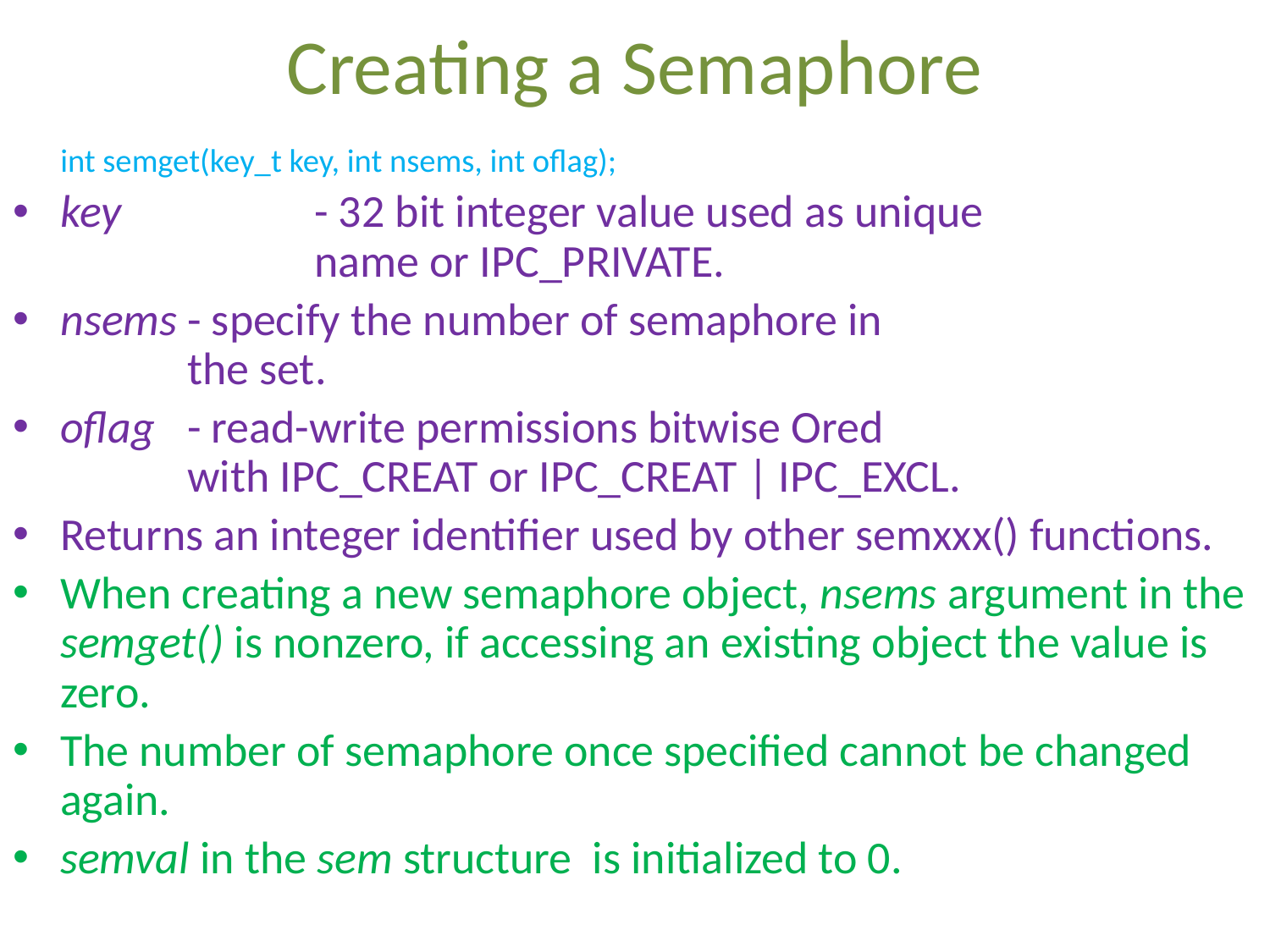

# Creating a Semaphore
	int semget(key_t key, int nsems, int oflag);
key		- 32 bit integer value used as unique 		  		name or IPC_PRIVATE.
nsems	- specify the number of semaphore in 		  		the set.
oflag	- read-write permissions bitwise Ored 		  		with IPC_CREAT or IPC_CREAT | IPC_EXCL.
Returns an integer identifier used by other semxxx() functions.
When creating a new semaphore object, nsems argument in the semget() is nonzero, if accessing an existing object the value is zero.
The number of semaphore once specified cannot be changed again.
semval in the sem structure  is initialized to 0.